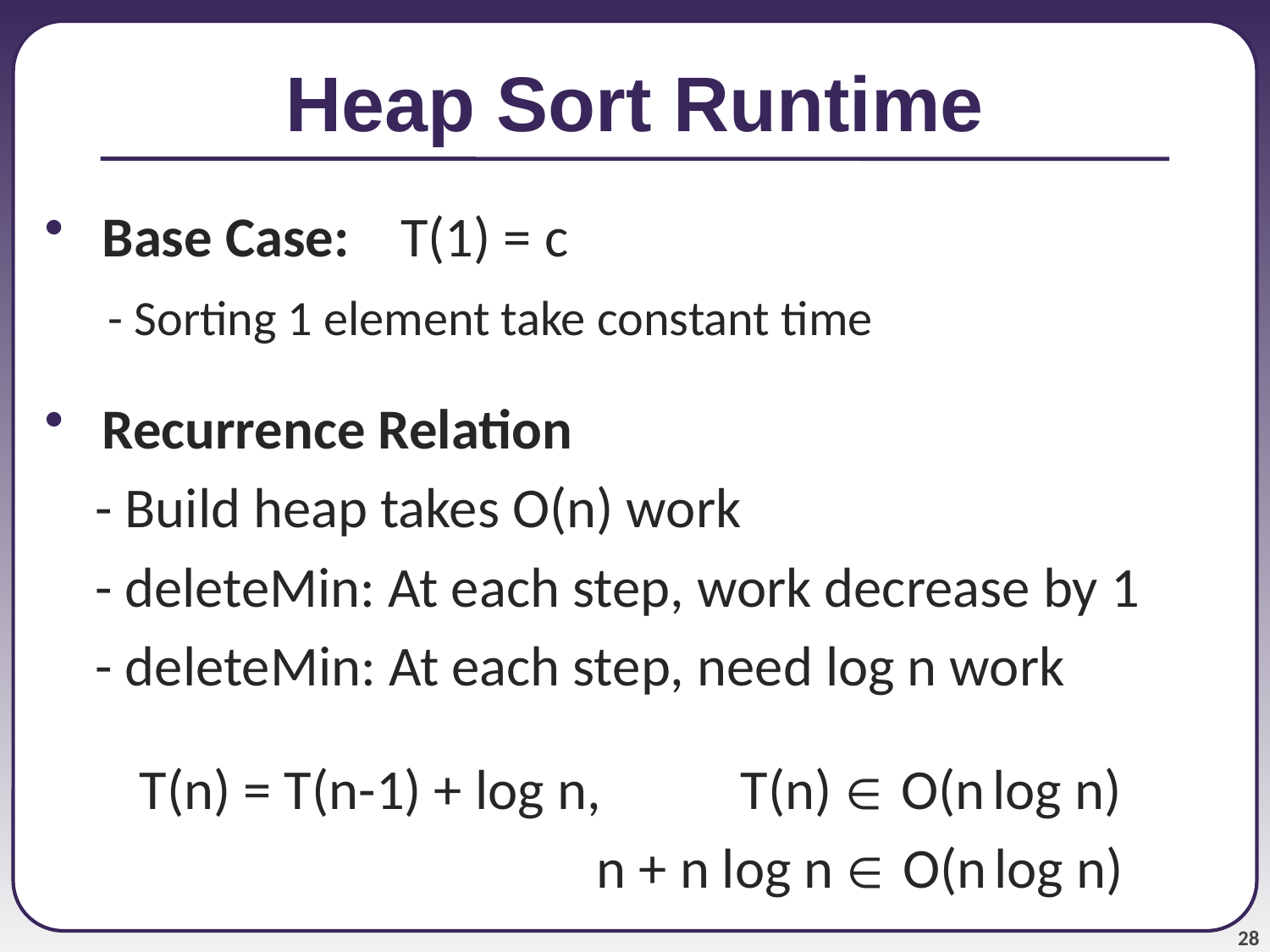

# Heap Sort Runtime

  Base Case:    T(1) = c
     - Sorting 1 element take constant time

  Recurrence Relation
       - Build heap takes O(n) work
       - deleteMin: At each step, work decrease by 1
    - deleteMin: At each step, need log n work

T(n) = T(n-1) + log n,           T(n) ∈  O(n log n)
                                    n + n log n ∈  O(n log n)